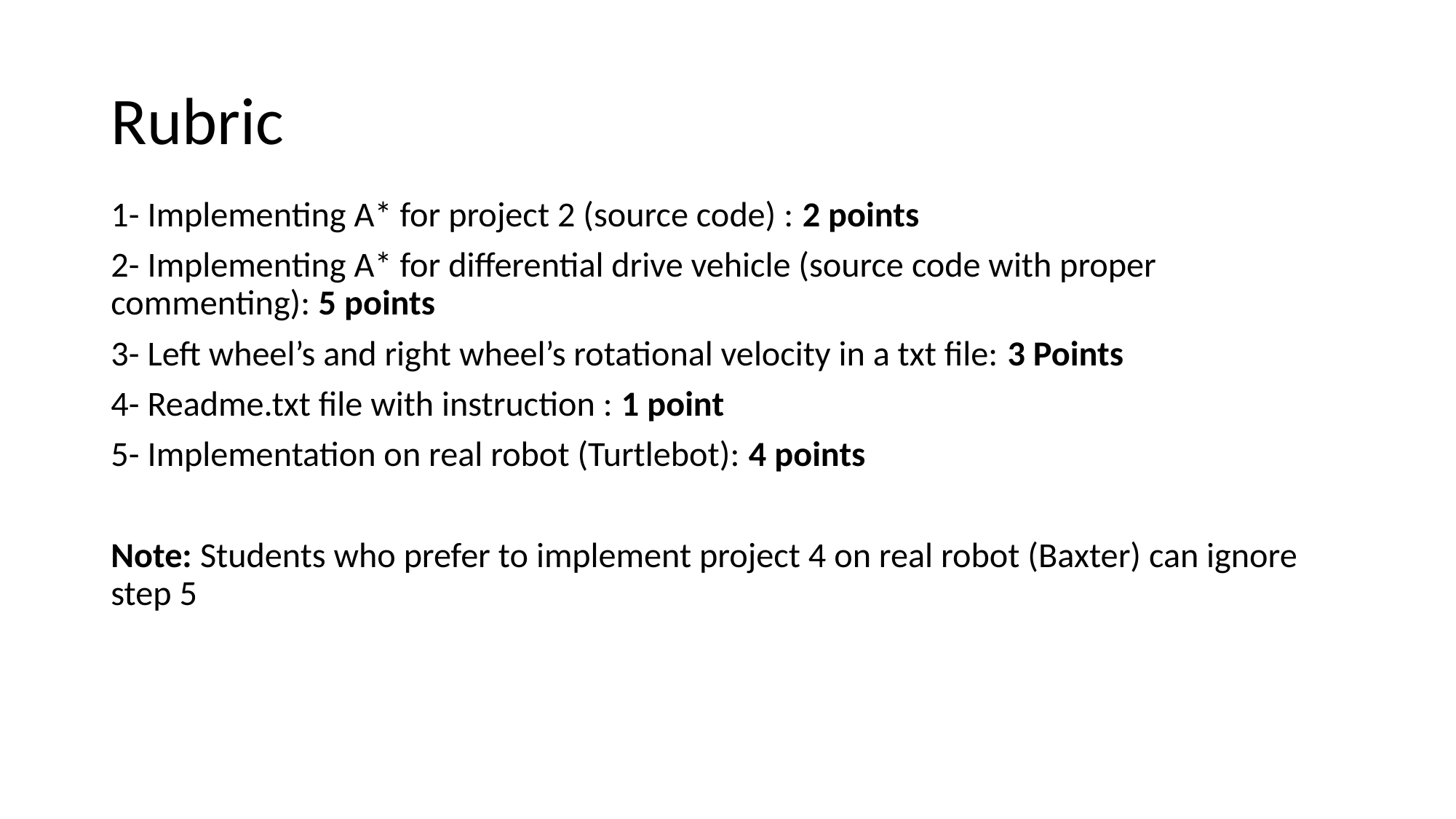

# Rubric
1- Implementing A* for project 2 (source code) : 2 points
2- Implementing A* for differential drive vehicle (source code with proper commenting): 5 points
3- Left wheel’s and right wheel’s rotational velocity in a txt file: 3 Points
4- Readme.txt file with instruction : 1 point
5- Implementation on real robot (Turtlebot): 4 points

Note: Students who prefer to implement project 4 on real robot (Baxter) can ignore step 5